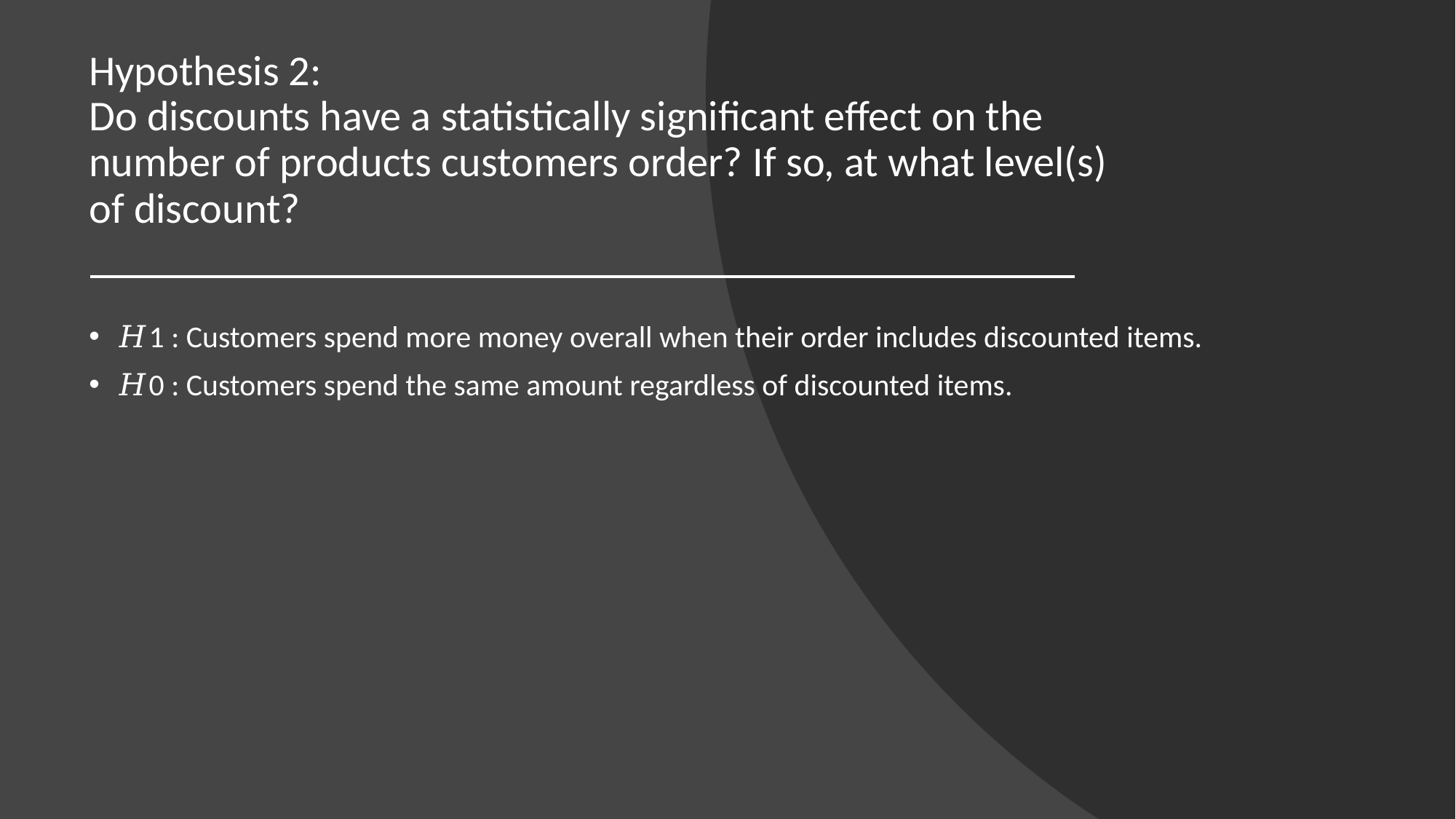

# Hypothesis 2: Do discounts have a statistically significant effect on the number of products customers order? If so, at what level(s) of discount?
𝐻1 : Customers spend more money overall when their order includes discounted items.
𝐻0 : Customers spend the same amount regardless of discounted items.